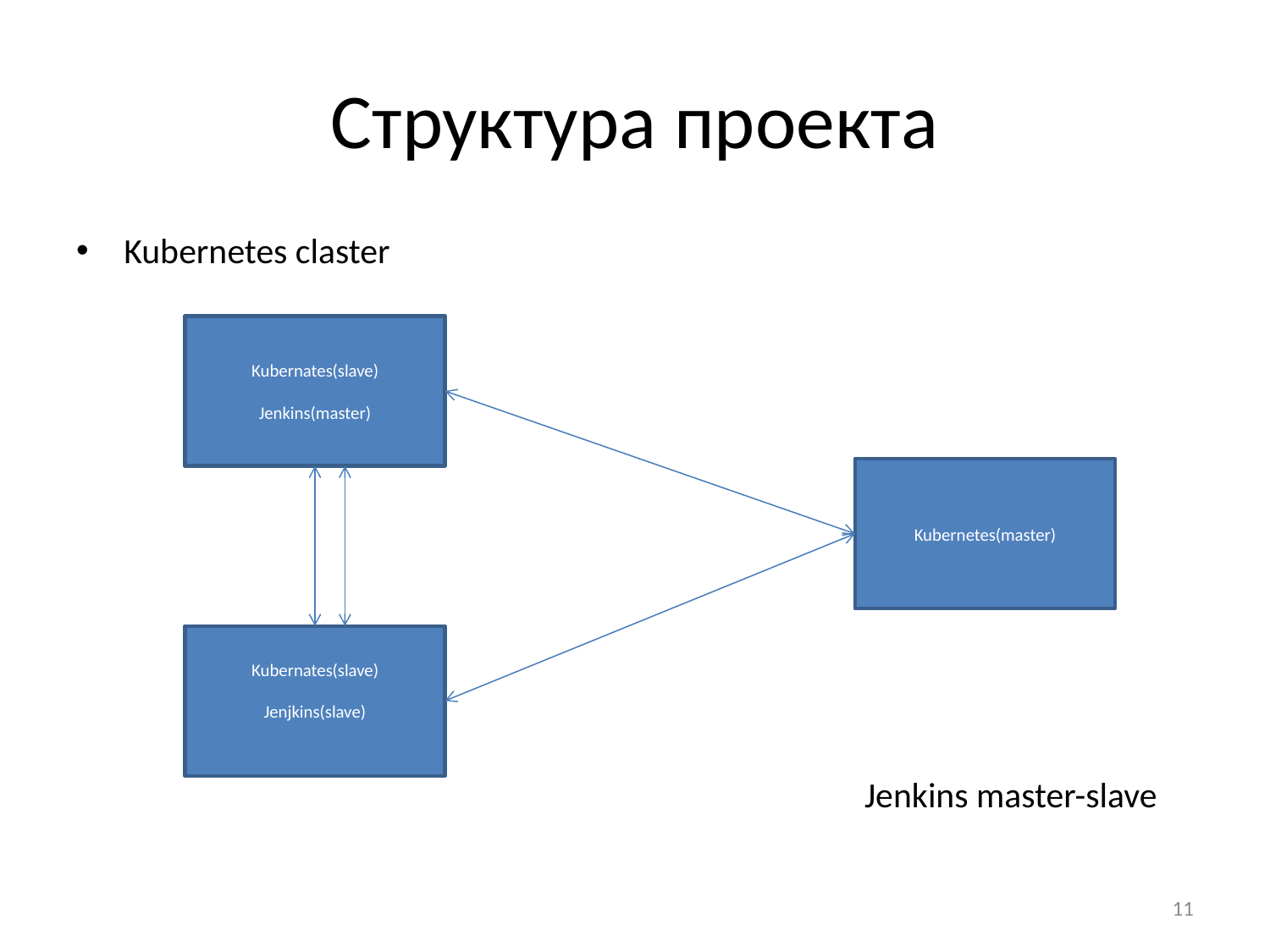

# Структура проекта
Kubernetes claster

                                                                                                  Jenkins master-slave

Kubernates(slave)

Jenkins(master)
Kubernetes(master)
Kubernates(slave)

Jenjkins(slave)

11